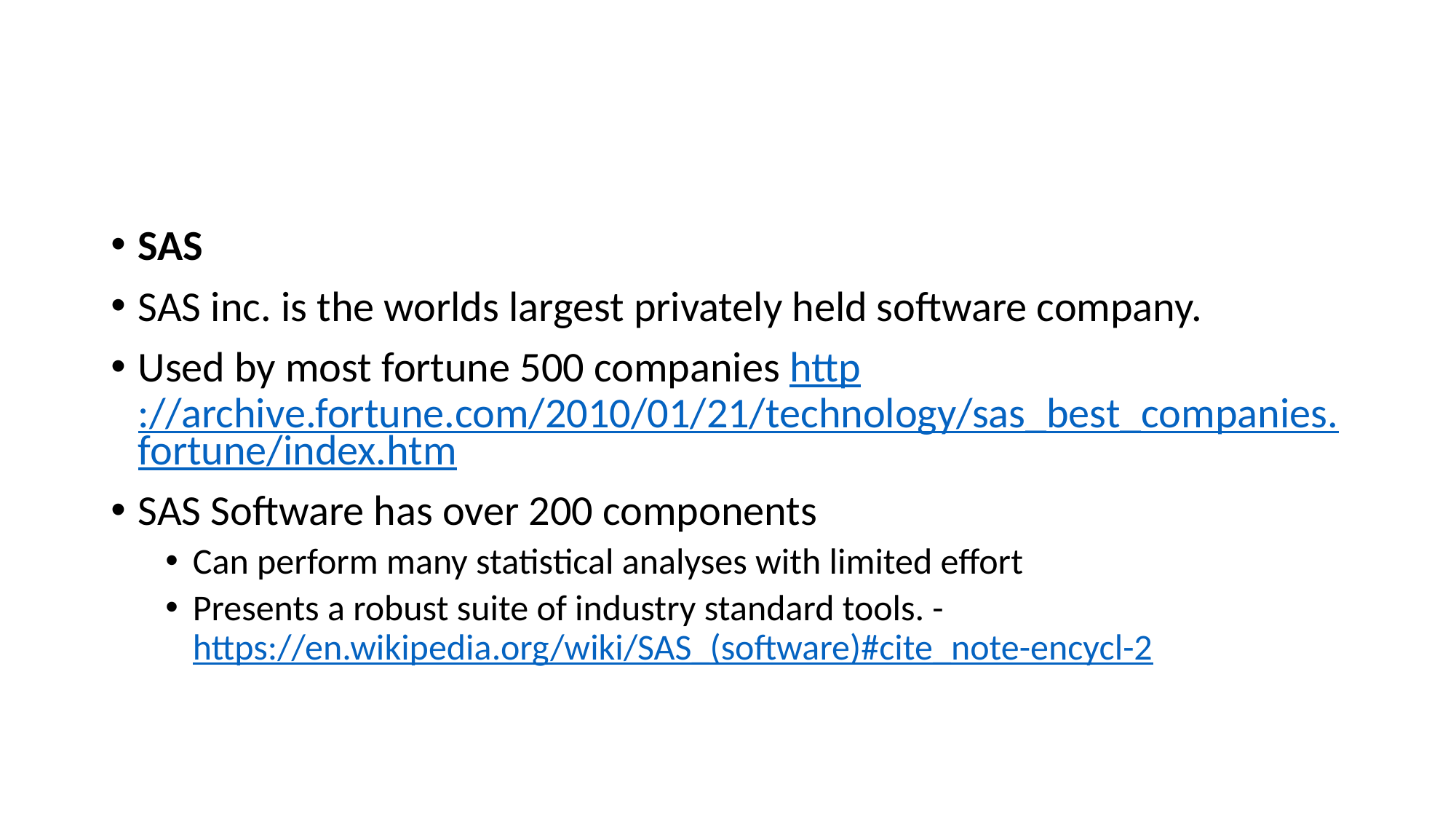

#
SAS
SAS inc. is the worlds largest privately held software company.
Used by most fortune 500 companies http://archive.fortune.com/2010/01/21/technology/sas_best_companies.fortune/index.htm
SAS Software has over 200 components
Can perform many statistical analyses with limited effort
Presents a robust suite of industry standard tools. -https://en.wikipedia.org/wiki/SAS_(software)#cite_note-encycl-2